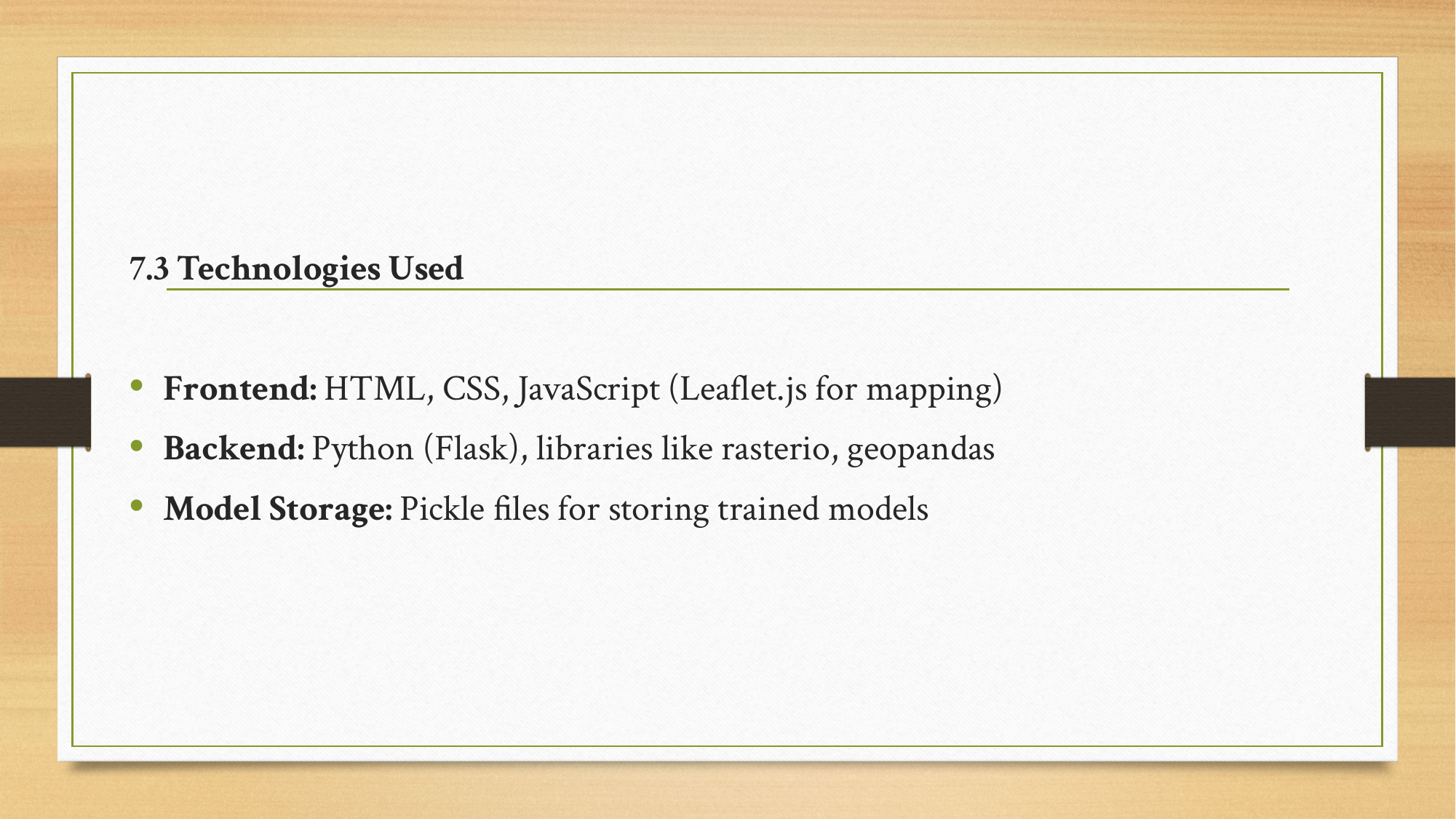

7.3 Technologies Used

Frontend: HTML, CSS, JavaScript (Leaflet.js for mapping)
Backend: Python (Flask), libraries like rasterio, geopandas
Model Storage: Pickle files for storing trained models